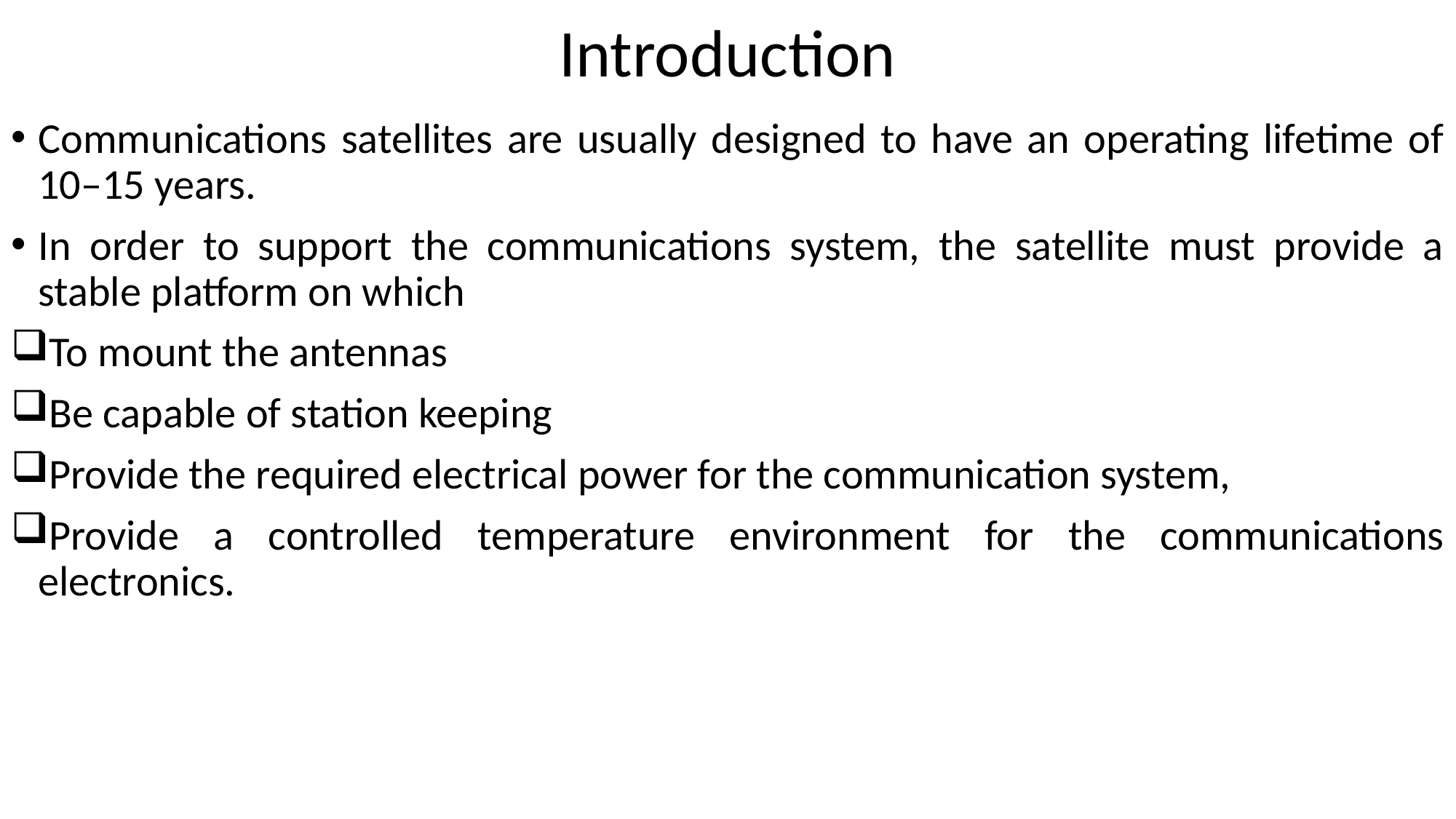

# Introduction
Communications satellites are usually designed to have an operating lifetime of 10–15 years.
In order to support the communications system, the satellite must provide a stable platform on which
To mount the antennas
Be capable of station keeping
Provide the required electrical power for the communication system,
Provide a controlled temperature environment for the communications electronics.